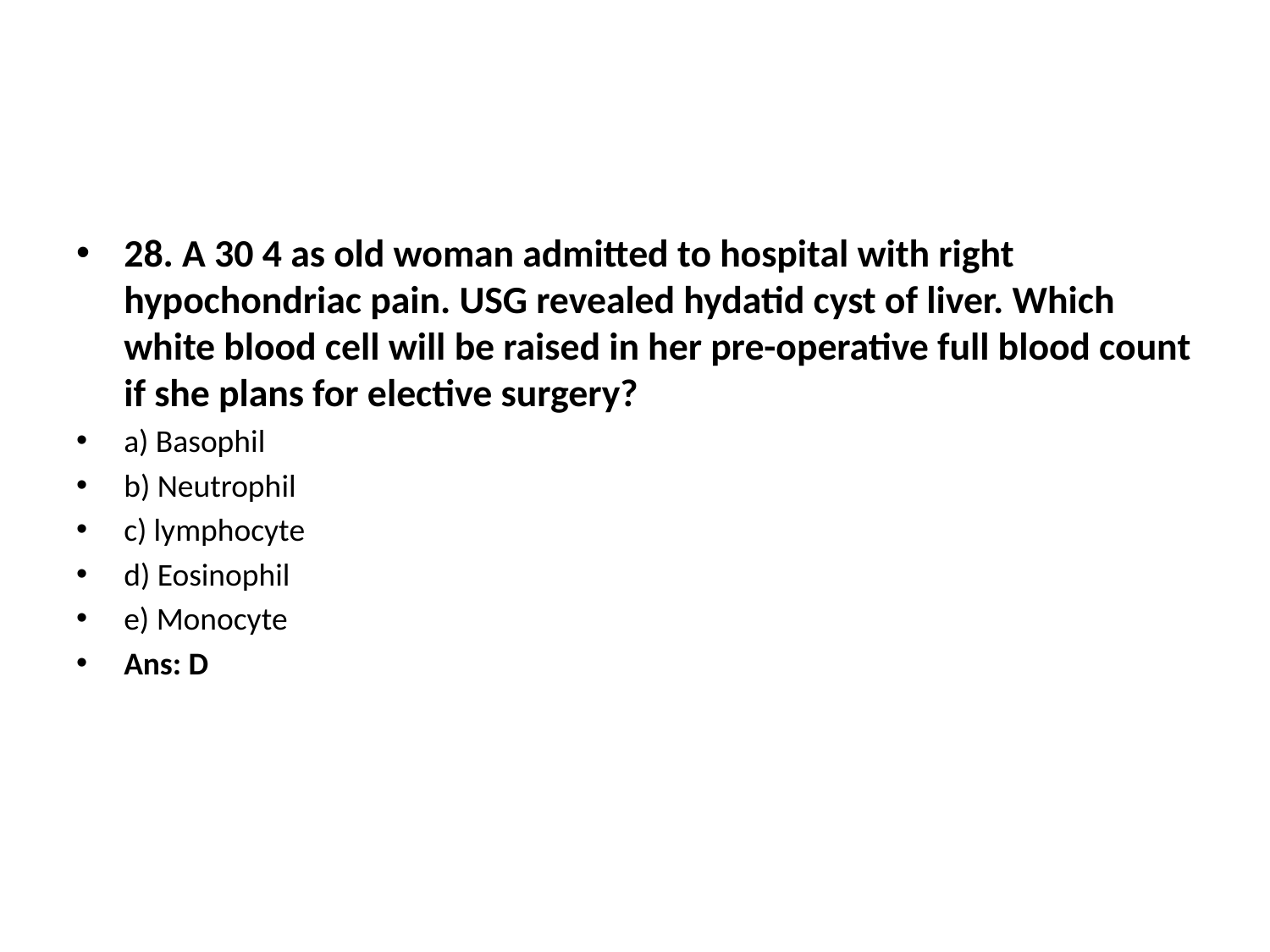

28. A 30 4 as old woman admitted to hospital with right hypochondriac pain. USG revealed hydatid cyst of liver. Which white blood cell will be raised in her pre-operative full blood count if she plans for elective surgery?
a) Basophil
b) Neutrophil
c) lymphocyte
d) Eosinophil
e) Monocyte
Ans: D